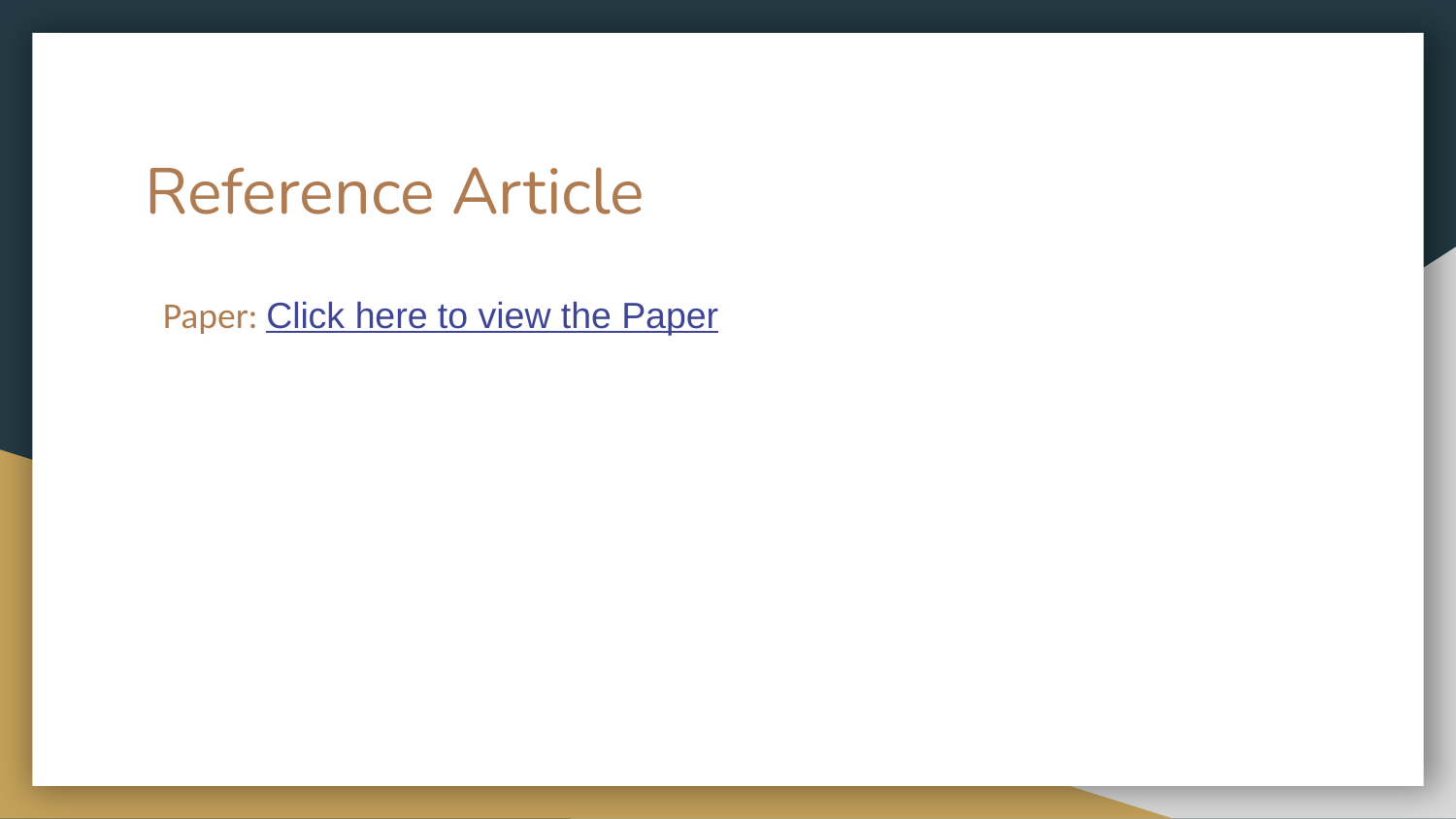

# Reference Article
Paper: Click here to view the Paper